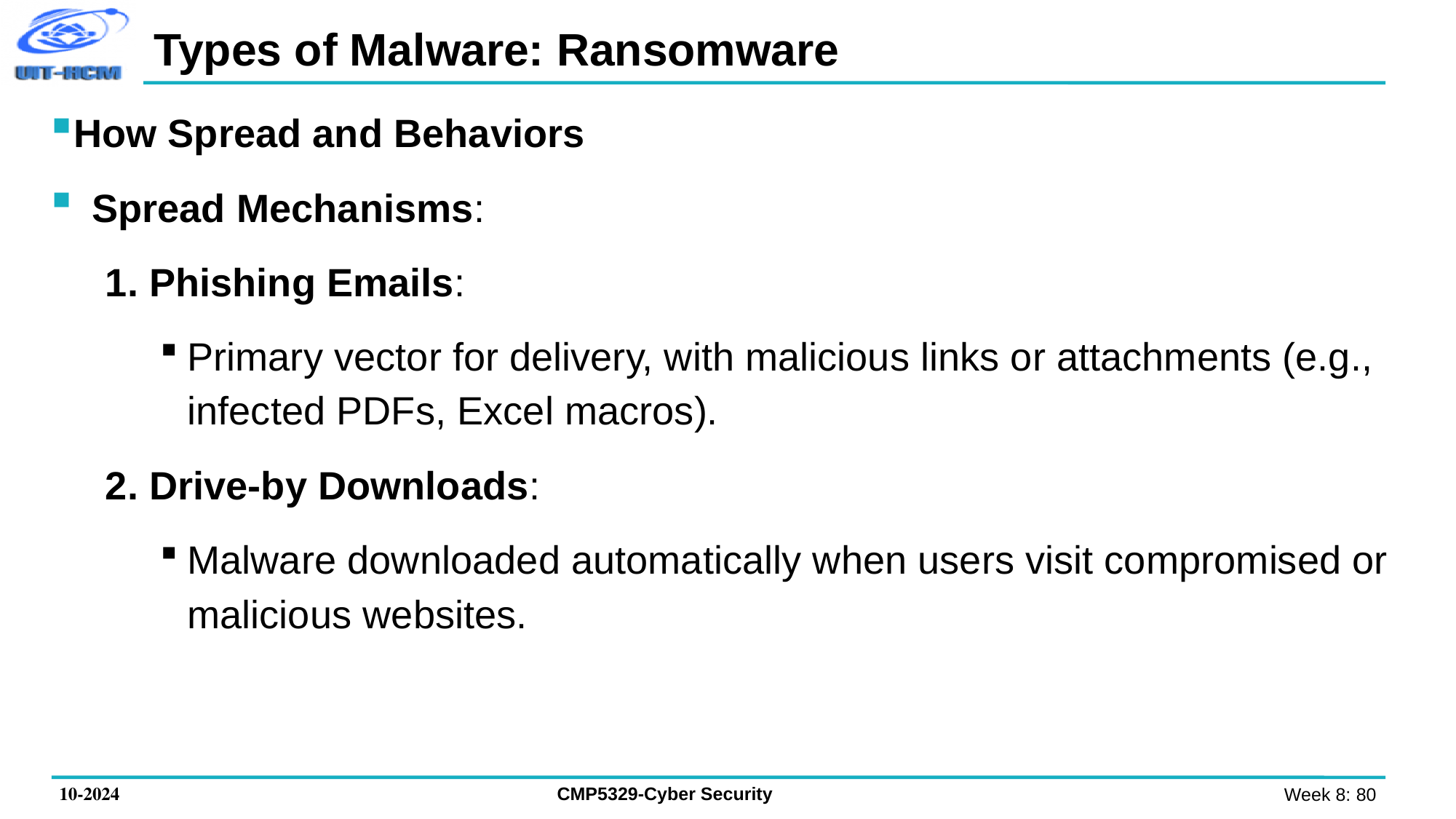

# Types of Malware: Ransomware
How Spread and Behaviors
Spread Mechanisms:
1. Phishing Emails:
Primary vector for delivery, with malicious links or attachments (e.g., infected PDFs, Excel macros).
2. Drive-by Downloads:
Malware downloaded automatically when users visit compromised or malicious websites.